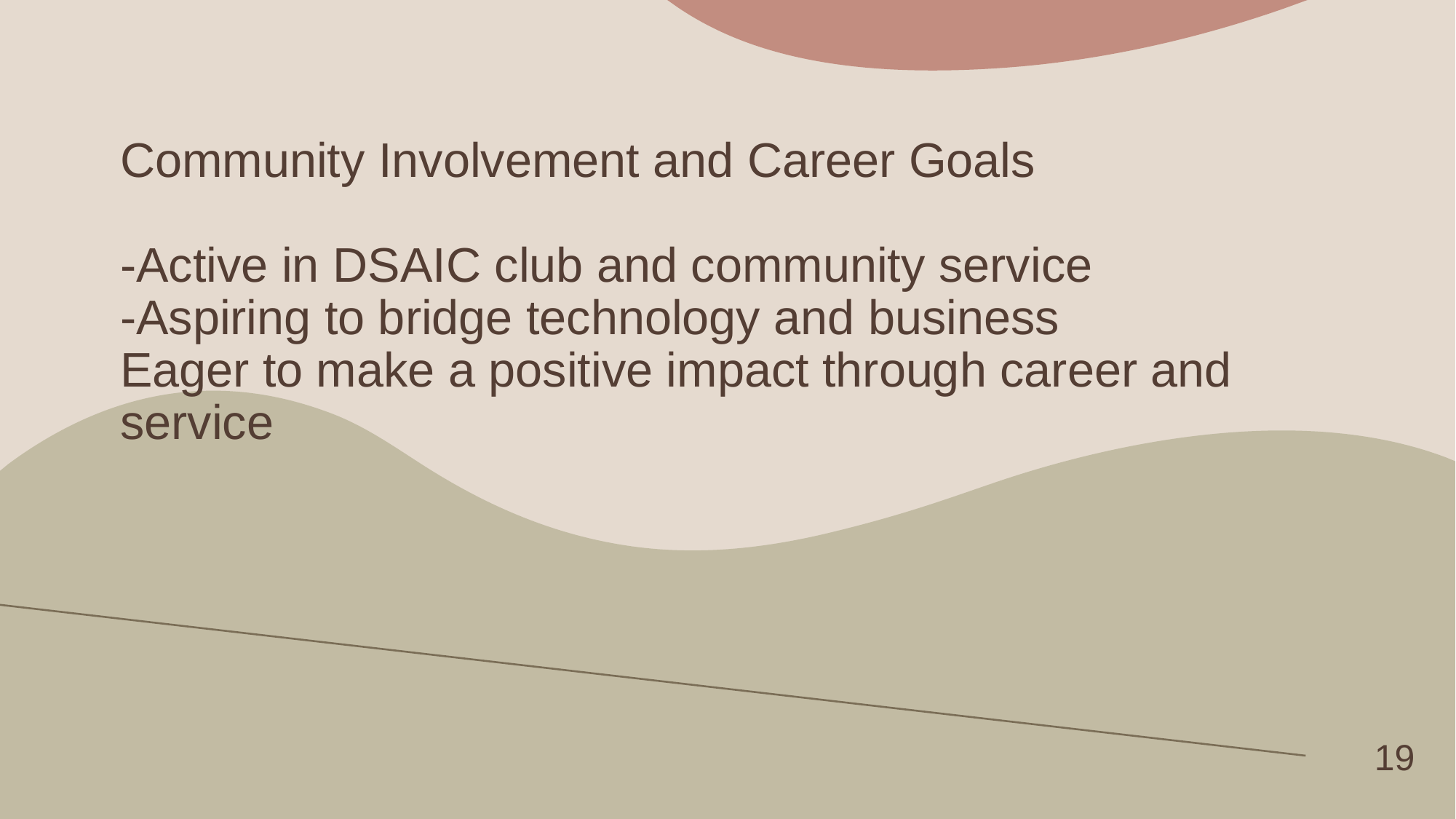

# Community Involvement and Career Goals -Active in DSAIC club and community service -Aspiring to bridge technology and business Eager to make a positive impact through career and service
19